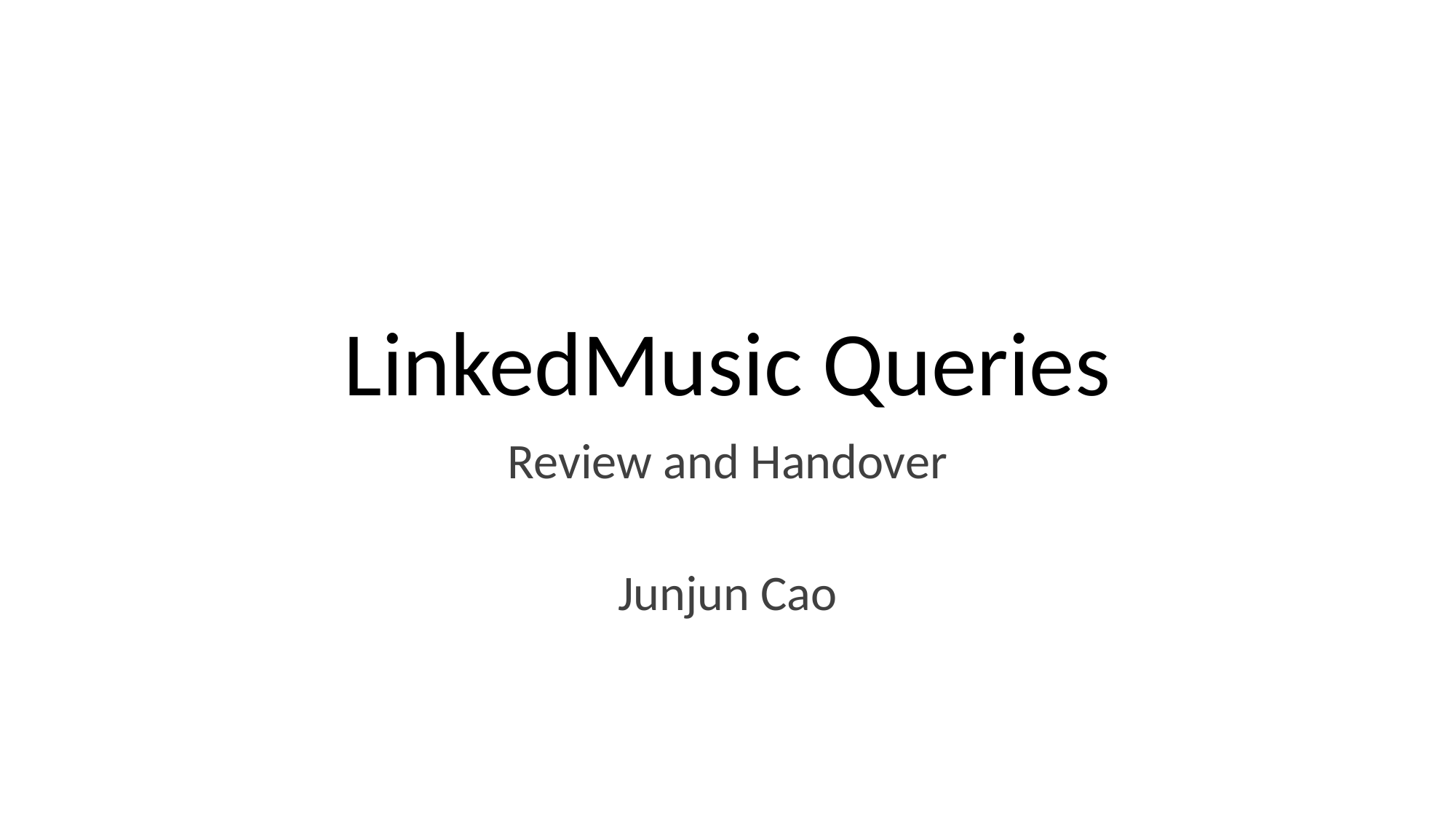

# LinkedMusic Queries
Review and Handover

Junjun Cao